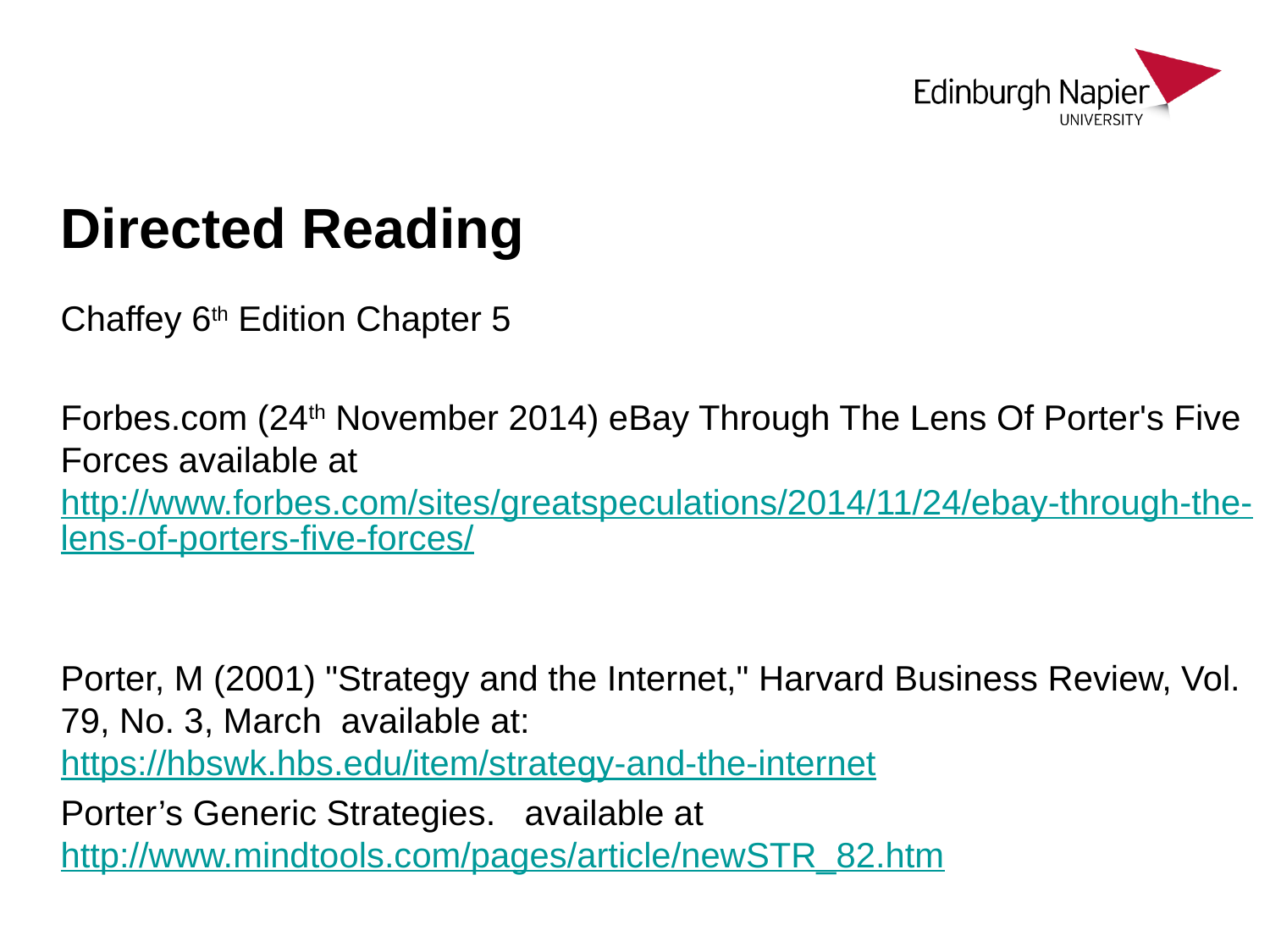

# Directed Reading
Chaffey 6th Edition Chapter 5

Forbes.com (24th November 2014) eBay Through The Lens Of Porter's Five Forces available at http://www.forbes.com/sites/greatspeculations/2014/11/24/ebay-through-the-lens-of-porters-five-forces/

Porter, M (2001) "Strategy and the Internet," Harvard Business Review, Vol. 79, No. 3, March  available at: https://hbswk.hbs.edu/item/strategy-and-the-internet
Porter’s Generic Strategies.   available at http://www.mindtools.com/pages/article/newSTR_82.htm